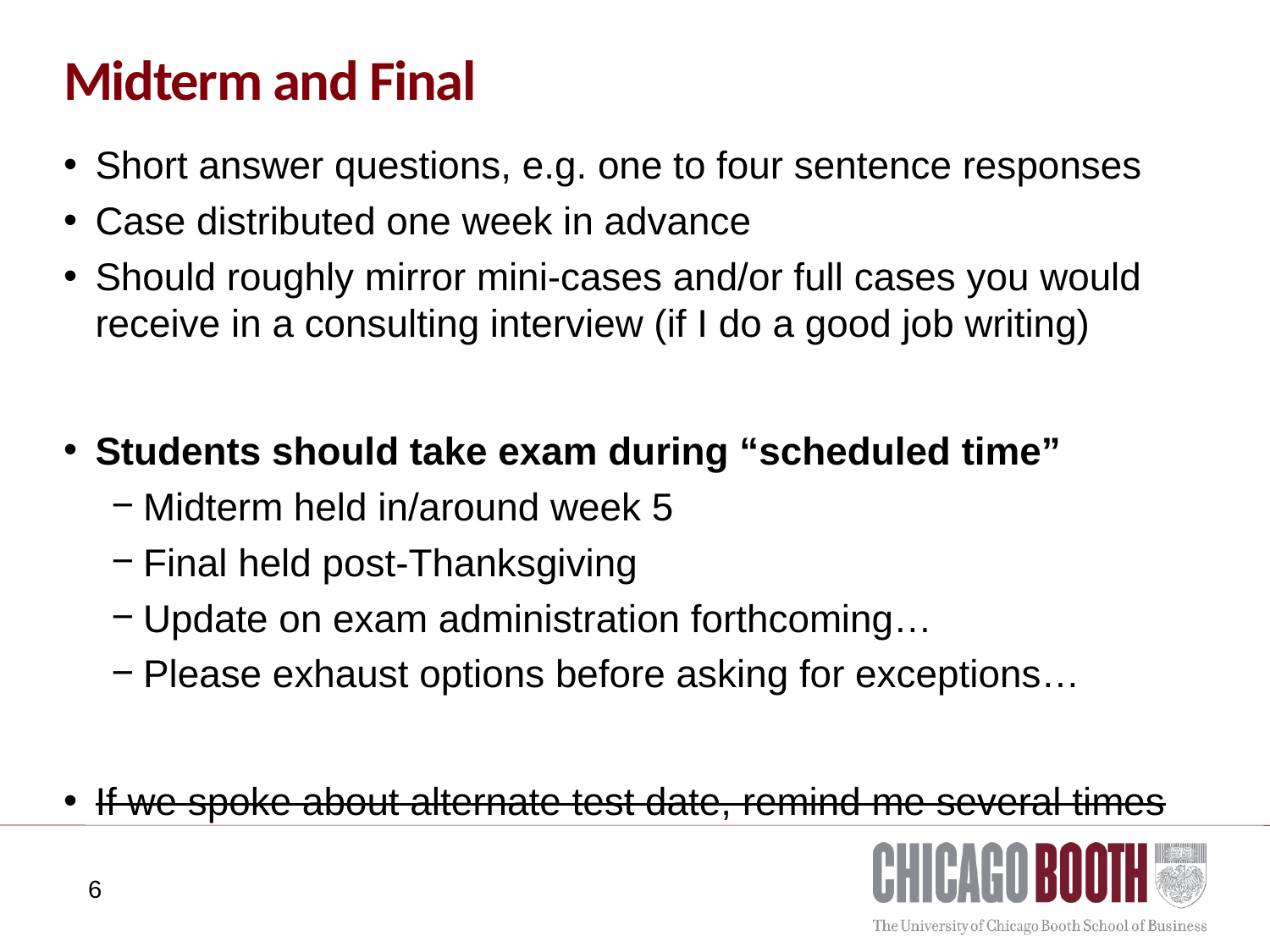

# Midterm and Final
Short answer questions, e.g. one to four sentence responses
Case distributed one week in advance
Should roughly mirror mini-cases and/or full cases you would receive in a consulting interview (if I do a good job writing)

Students should take exam during “scheduled time”
Midterm held in/around week 5
Final held post-Thanksgiving
Update on exam administration forthcoming…
Please exhaust options before asking for exceptions…

If we spoke about alternate test date, remind me several times